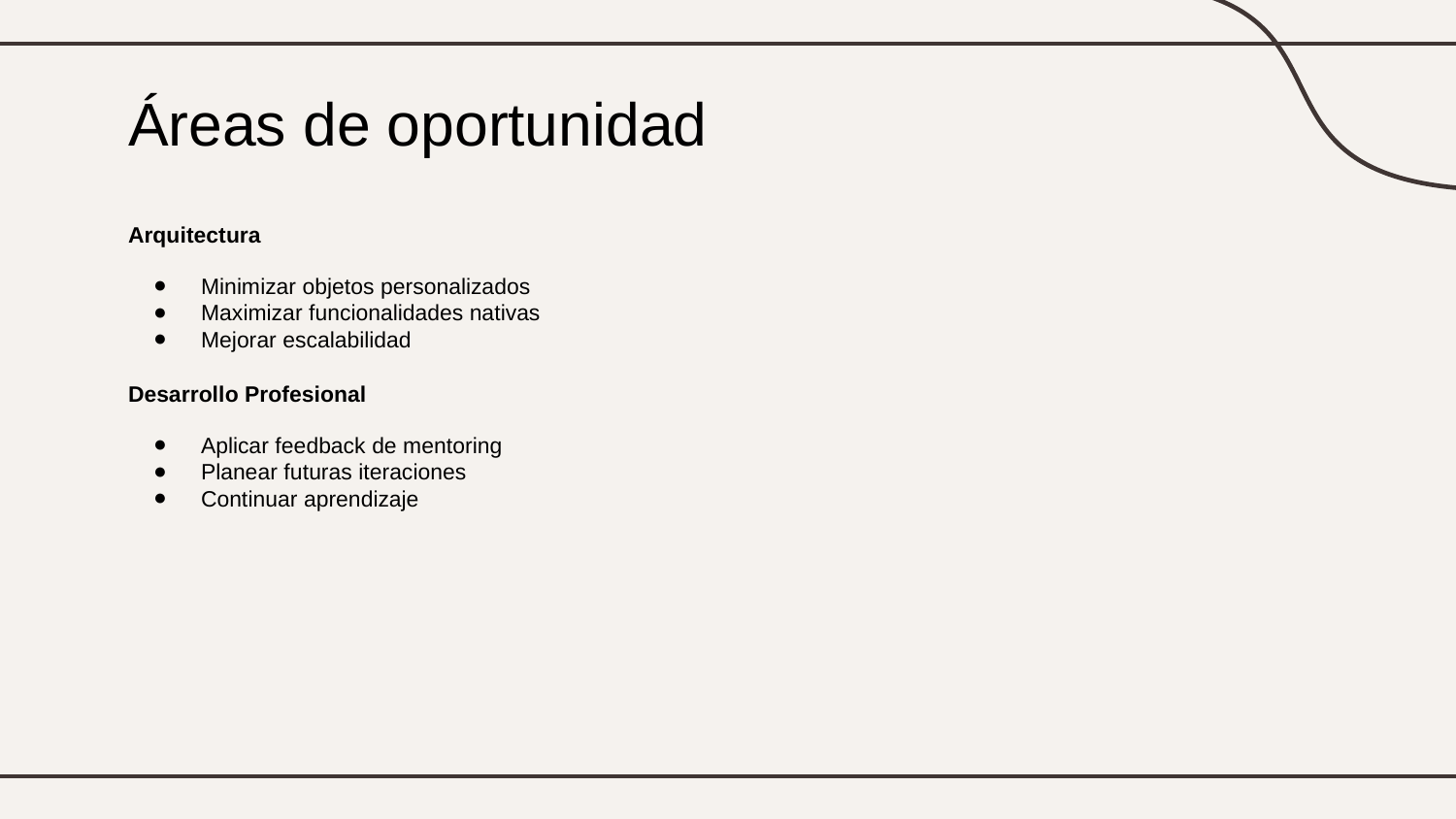

# Áreas de oportunidad
Arquitectura
Minimizar objetos personalizados
Maximizar funcionalidades nativas
Mejorar escalabilidad
Desarrollo Profesional
Aplicar feedback de mentoring
Planear futuras iteraciones
Continuar aprendizaje